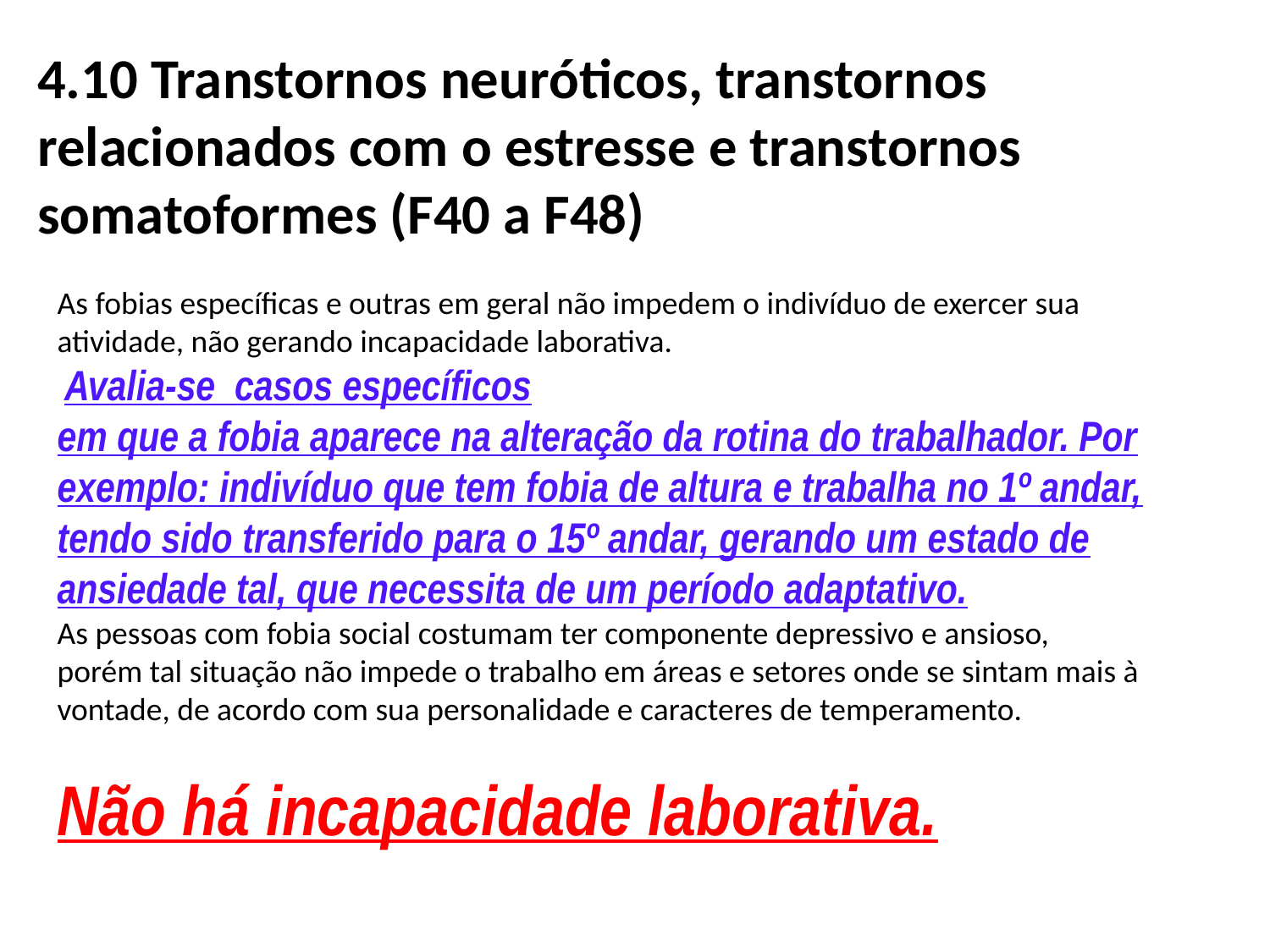

4.10 Transtornos neuróticos, transtornos relacionados com o estresse e transtornos somatoformes (F40 a F48)
As fobias específicas e outras em geral não impedem o indivíduo de exercer sua
atividade, não gerando incapacidade laborativa.
 Avalia-se  casos específicos
em que a fobia aparece na alteração da rotina do trabalhador. Por exemplo: indivíduo que tem fobia de altura e trabalha no 1º andar, tendo sido transferido para o 15º andar, gerando um estado de ansiedade tal, que necessita de um período adaptativo.
As pessoas com fobia social costumam ter componente depressivo e ansioso,
porém tal situação não impede o trabalho em áreas e setores onde se sintam mais à
vontade, de acordo com sua personalidade e caracteres de temperamento.

Não há incapacidade laborativa.